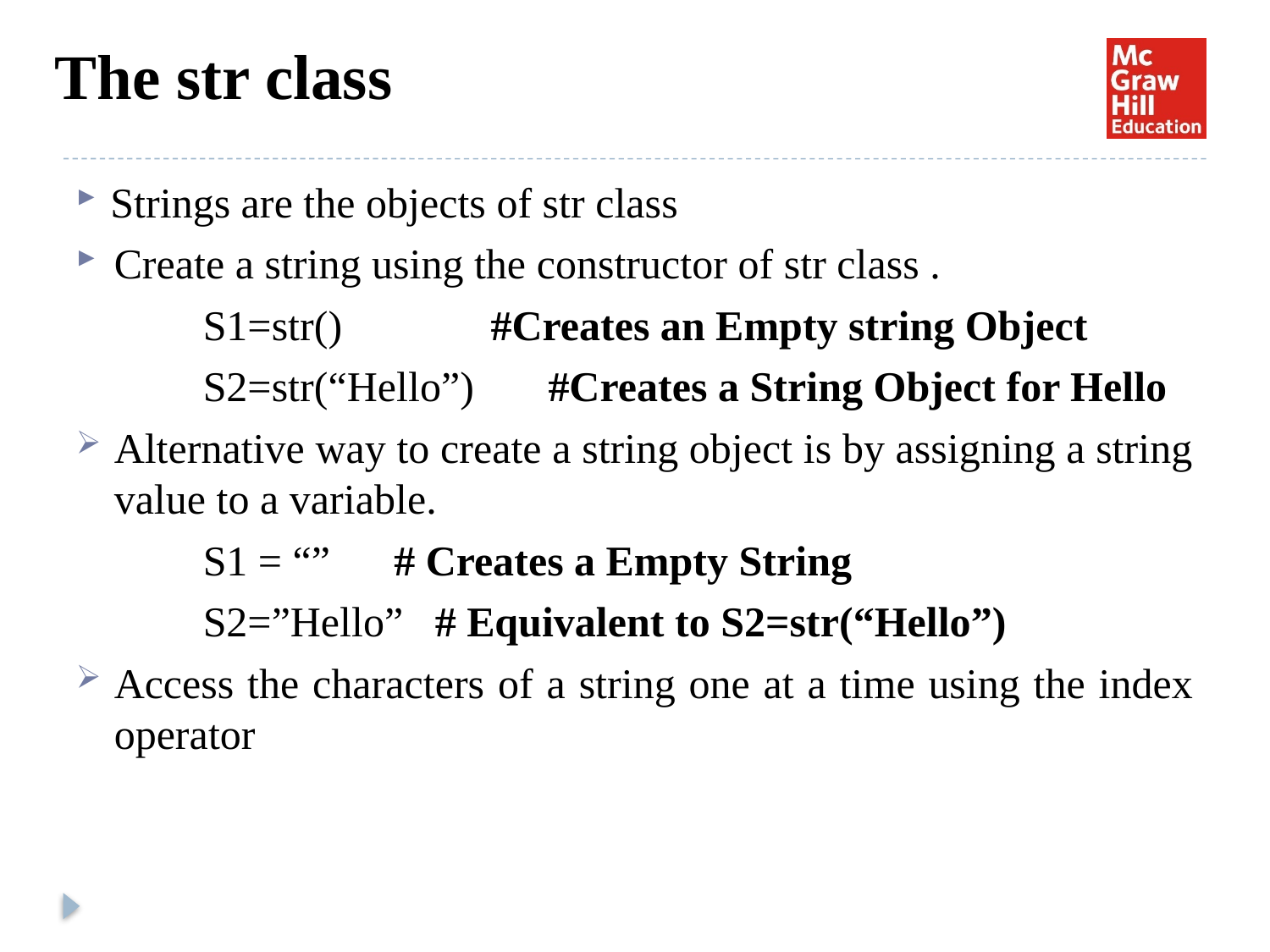

# The str class
 Strings are the objects of str class
Create a string using the constructor of str class .
	S1=str()              #Creates an Empty string Object
	S2=str(“Hello”)       #Creates a String Object for Hello
Alternative way to create a string object is by assigning a string value to a variable.
	S1 = “”      # Creates a Empty String
	S2=”Hello”   # Equivalent to S2=str(“Hello”)
Access the characters of a string one at a time using the index operator